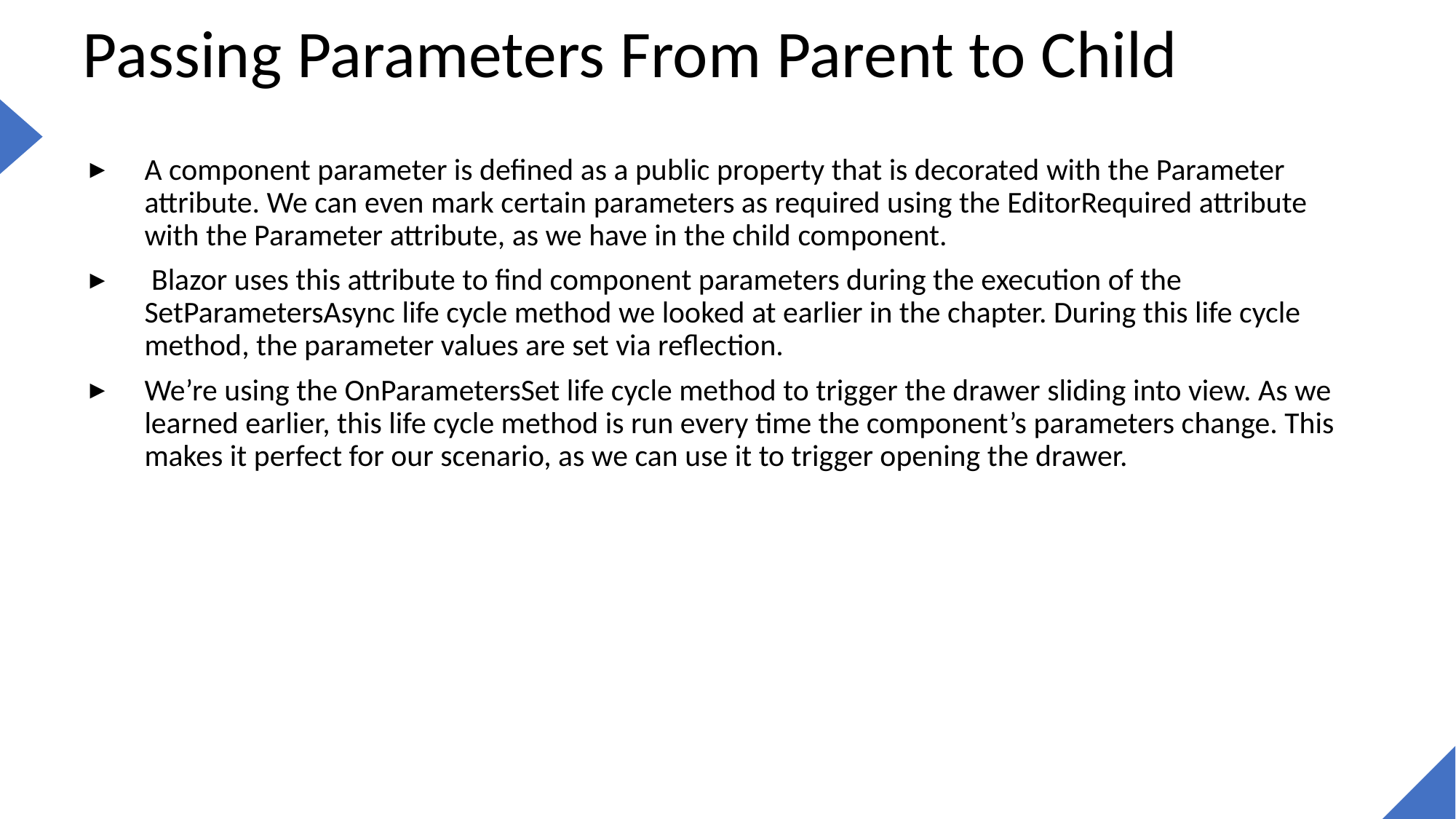

# Passing Parameters From Parent to Child
A component parameter is defined as a public property that is decorated with the Parameter attribute. We can even mark certain parameters as required using the EditorRequired attribute with the Parameter attribute, as we have in the child component.
 Blazor uses this attribute to find component parameters during the execution of the SetParametersAsync life cycle method we looked at earlier in the chapter. During this life cycle method, the parameter values are set via reflection.
We’re using the OnParametersSet life cycle method to trigger the drawer sliding into view. As we learned earlier, this life cycle method is run every time the component’s parameters change. This makes it perfect for our scenario, as we can use it to trigger opening the drawer.